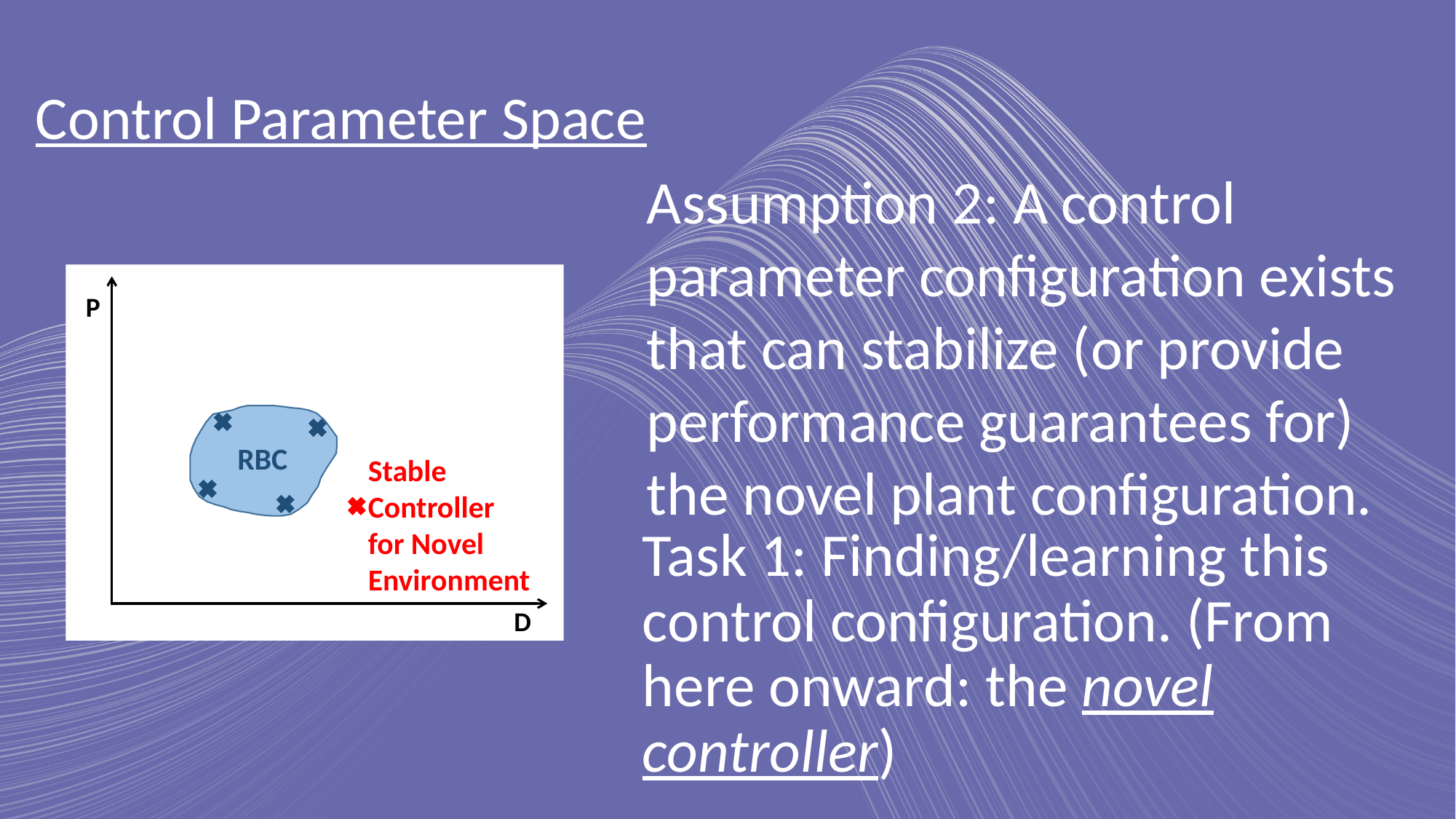

Control Parameter Space
Assumption 2: A control parameter configuration exists that can stabilize (or provide performance guarantees for) the novel plant configuration.

RBC
Stable
Controller
for Novel Environment

P

Task 1: Finding/learning this control configuration. (From here onward: the novel controller)
D